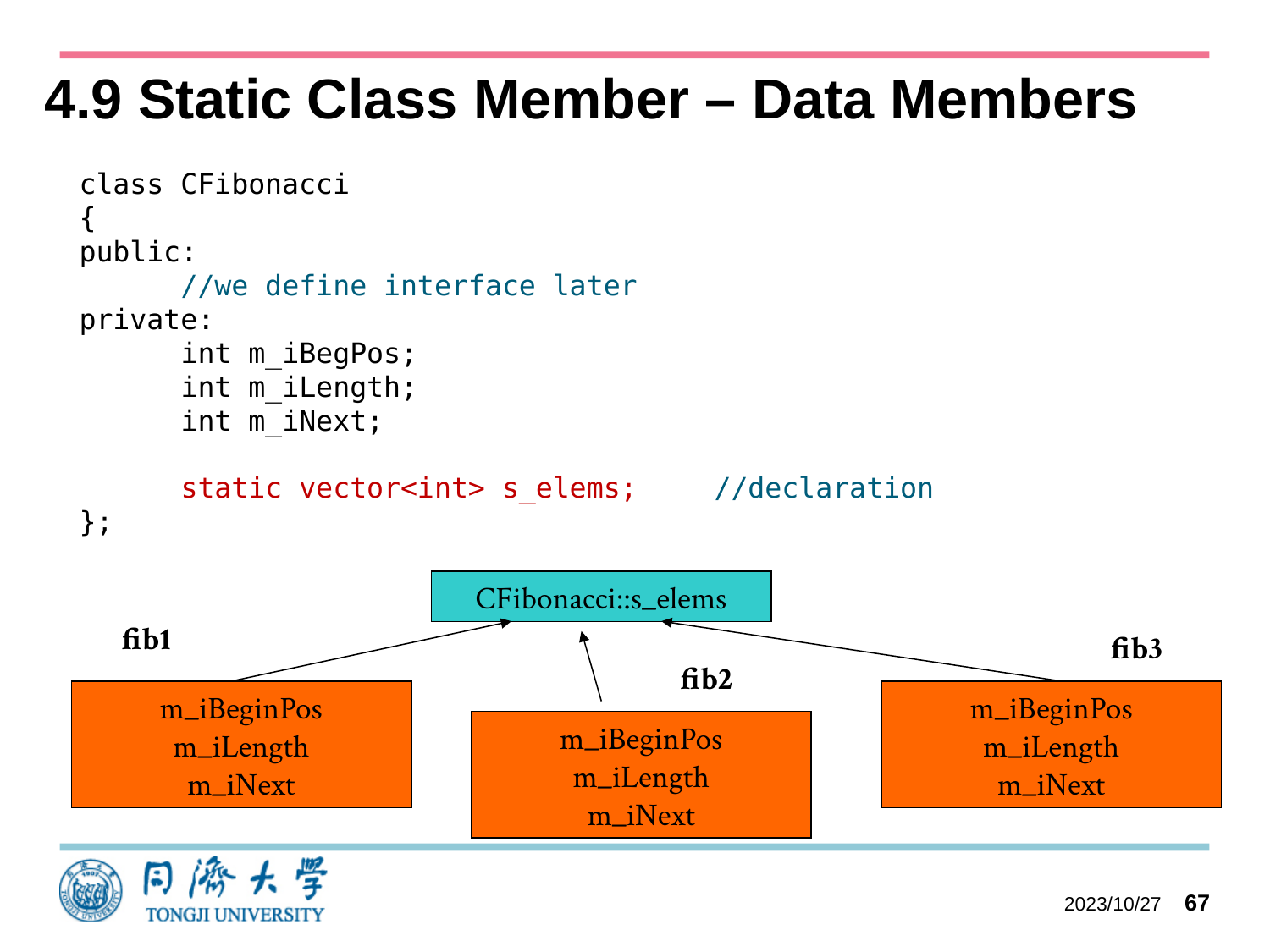

# 4.9 Static Class Member – Data Members
class CFibonacci
{
public:
      //we define interface later
private:
      int m_iBegPos;
      int m_iLength;
      int m_iNext;

      static vector<int> s_elems; 	//declaration
};
CFibonacci::s_elems
fib1

fib3

fib2
m_iBeginPos
m_iLength
m_iNext
m_iBeginPos
m_iLength
m_iNext
m_iBeginPos
m_iLength
m_iNext
2023/10/27
67